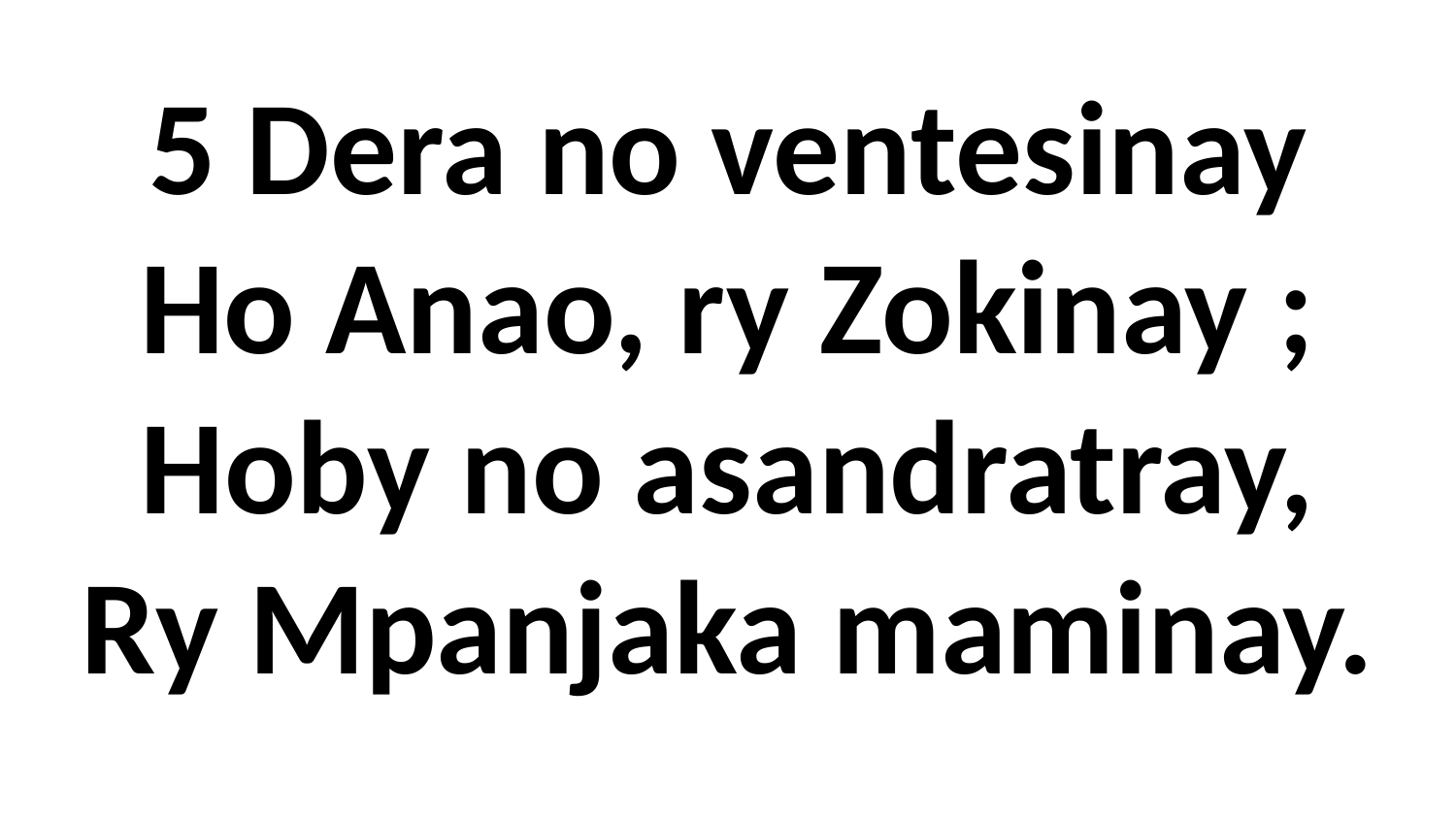

# 5 Dera no ventesinay Ho Anao, ry Zokinay ; Hoby no asandratray, Ry Mpanjaka maminay.